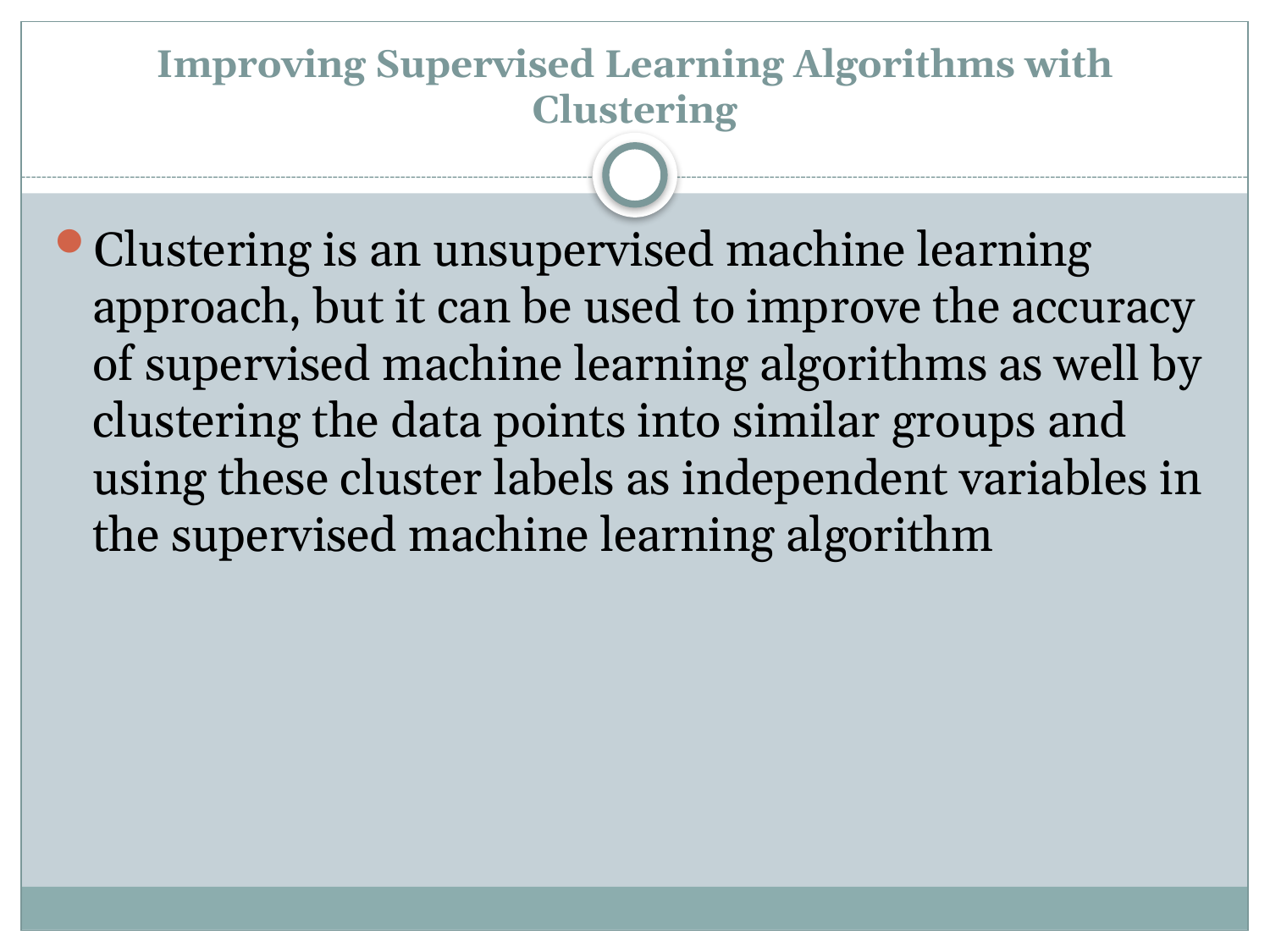

# Improving Supervised Learning Algorithms with Clustering
Clustering is an unsupervised machine learning approach, but it can be used to improve the accuracy of supervised machine learning algorithms as well by clustering the data points into similar groups and using these cluster labels as independent variables in the supervised machine learning algorithm